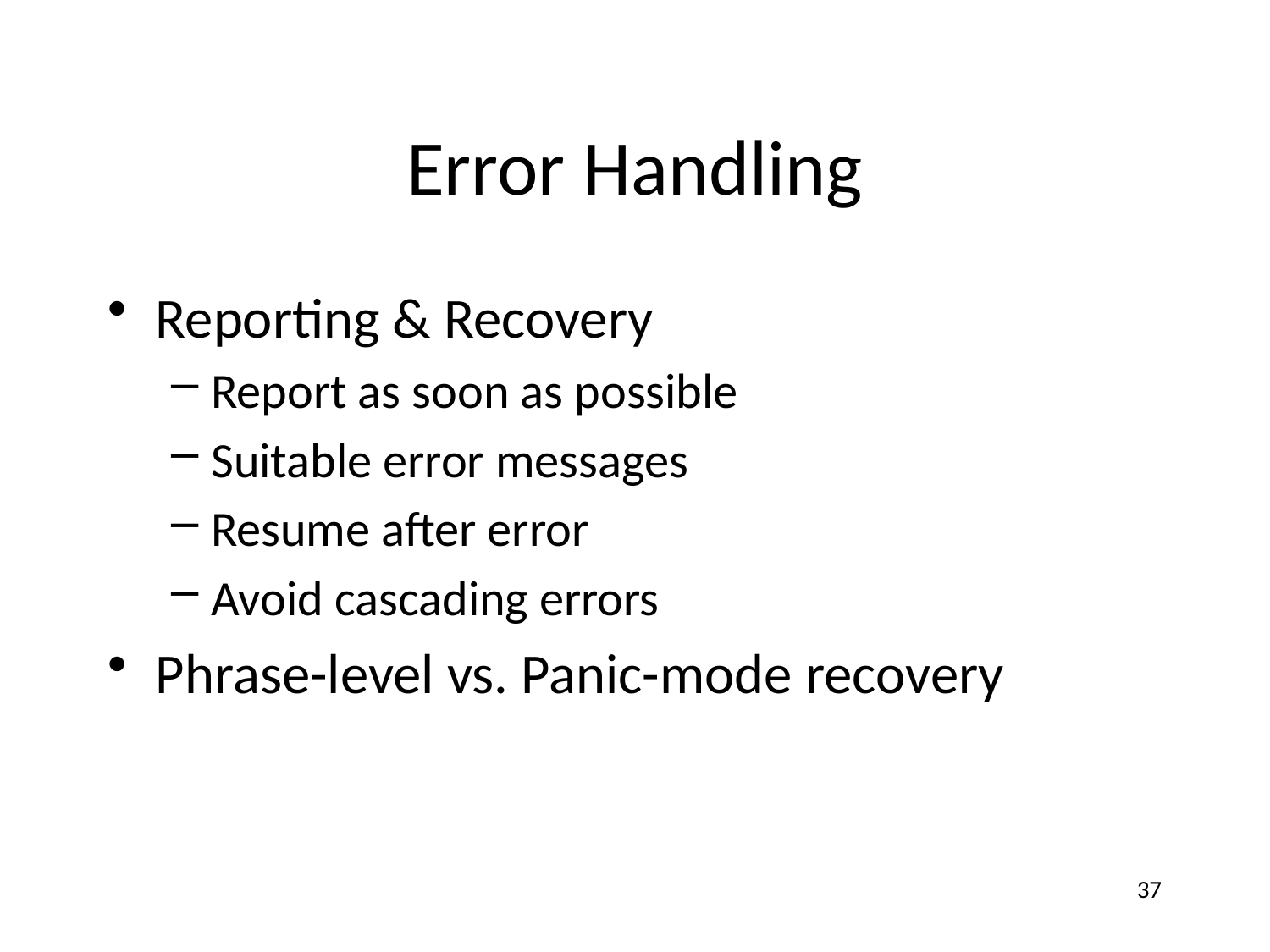

# Error Handling
Reporting & Recovery
Report as soon as possible
Suitable error messages
Resume after error
Avoid cascading errors
Phrase-level vs. Panic-mode recovery
37